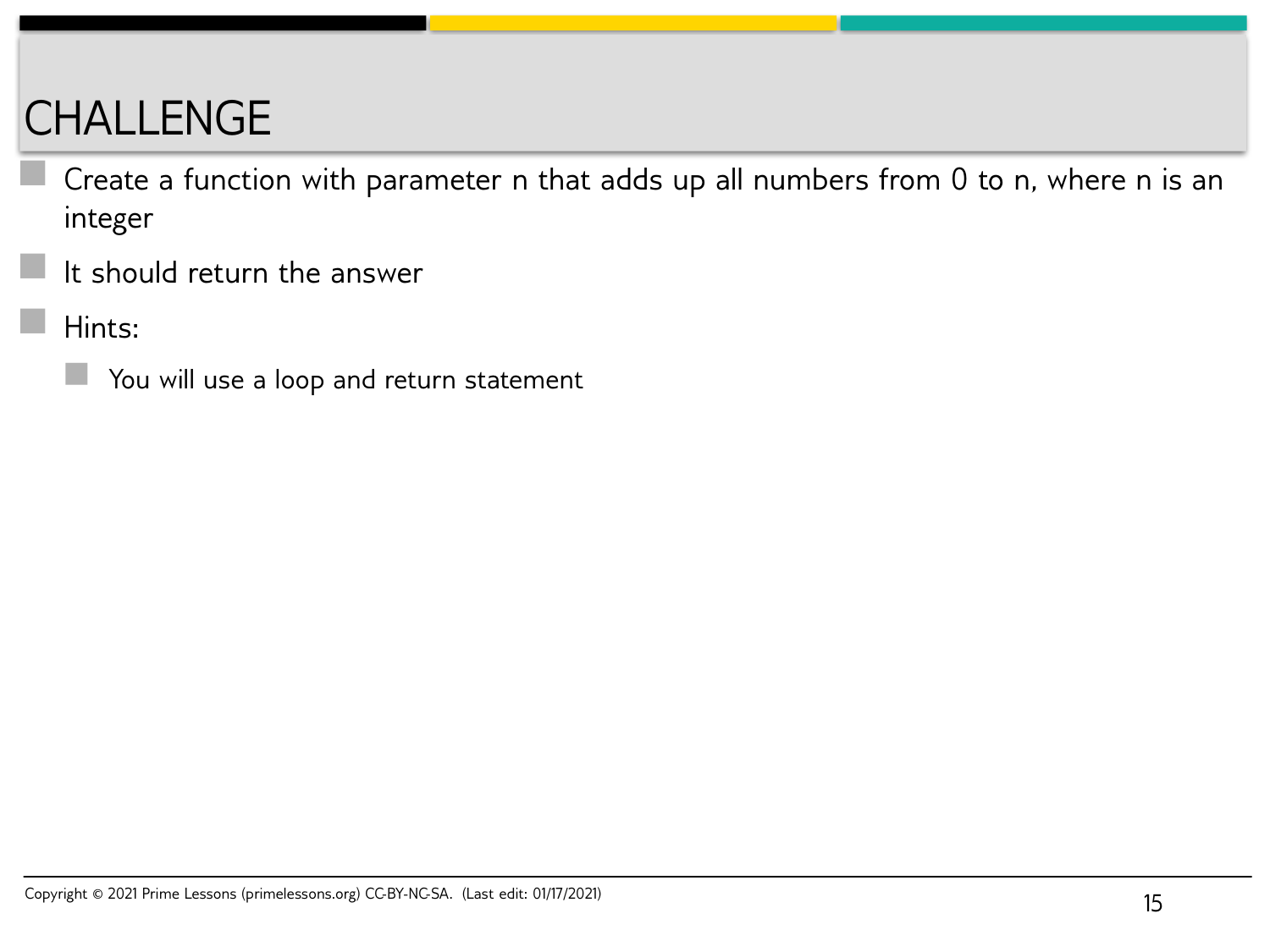

# Challenge
Create a function with parameter n that adds up all numbers from 0 to n, where n is an integer
It should return the answer
Hints:
You will use a loop and return statement
15
Copyright © 2021 Prime Lessons (primelessons.org) CC-BY-NC-SA.  (Last edit: 01/17/2021)